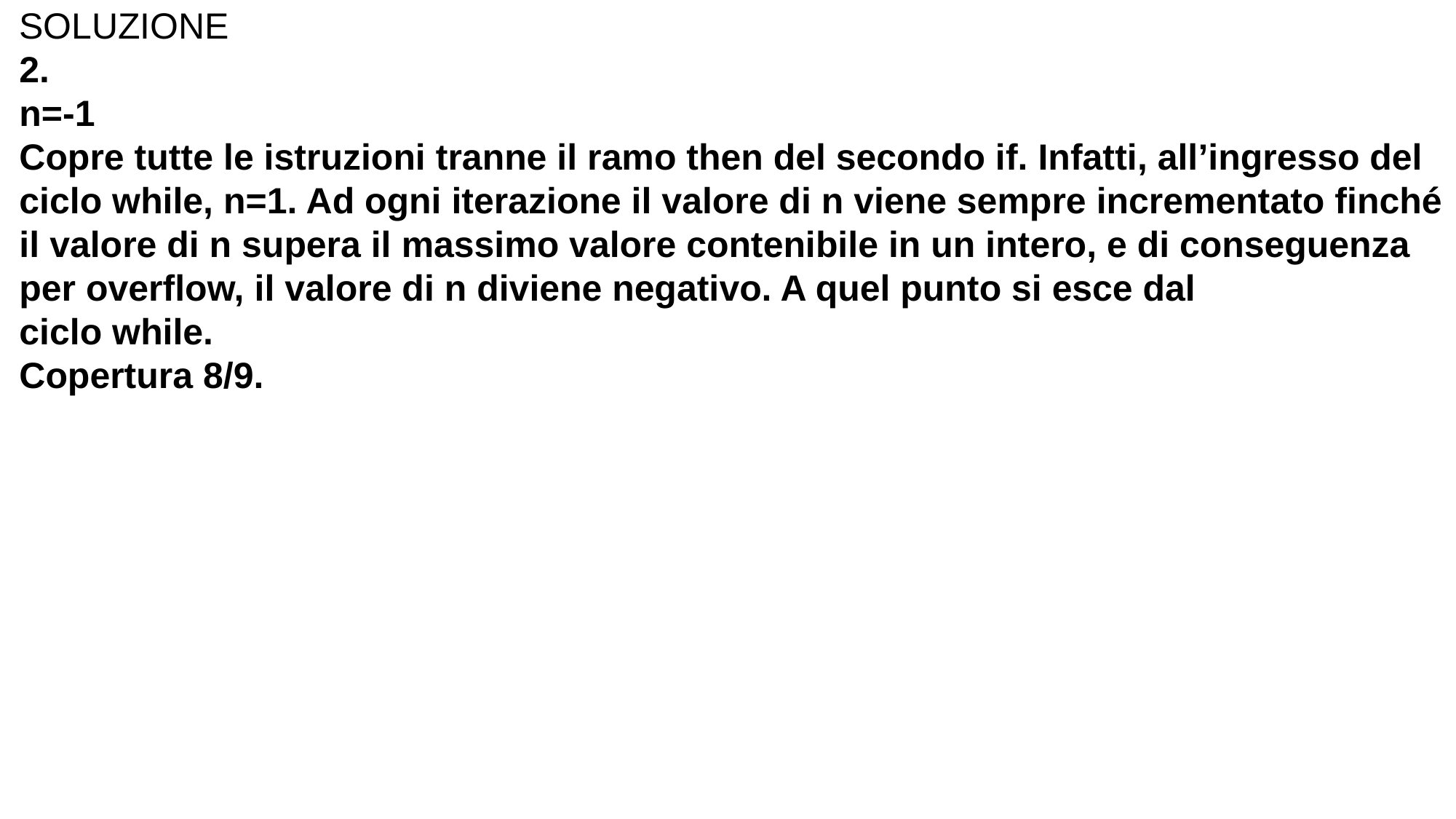

SOLUZIONE
2.
n=-1
Copre tutte le istruzioni tranne il ramo then del secondo if. Infatti, all’ingresso del ciclo while, n=1. Ad ogni iterazione il valore di n viene sempre incrementato finché il valore di n supera il massimo valore contenibile in un intero, e di conseguenza per overflow, il valore di n diviene negativo. A quel punto si esce dal
ciclo while.
Copertura 8/9.